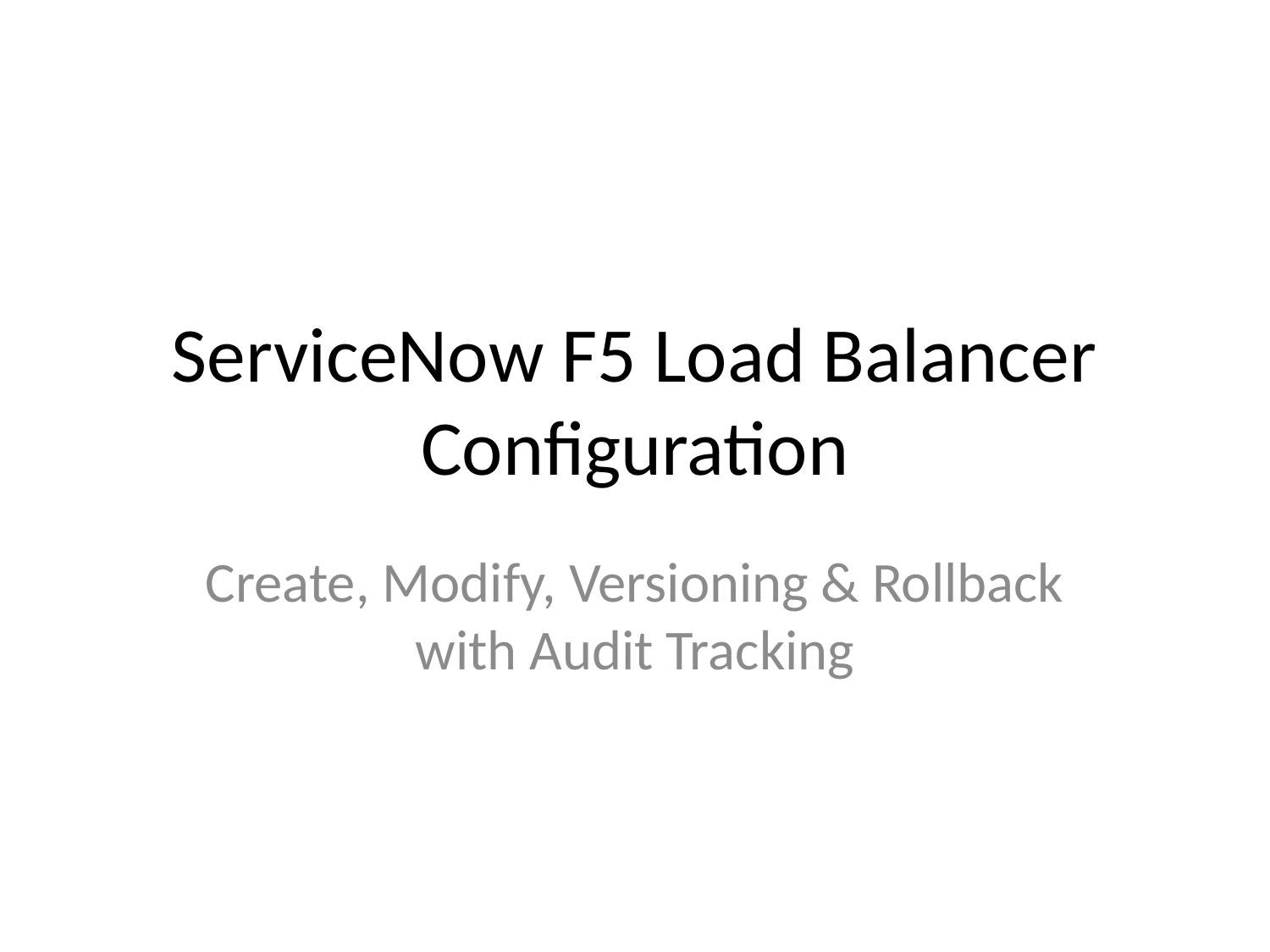

# ServiceNow F5 Load Balancer Configuration
Create, Modify, Versioning & Rollback with Audit Tracking